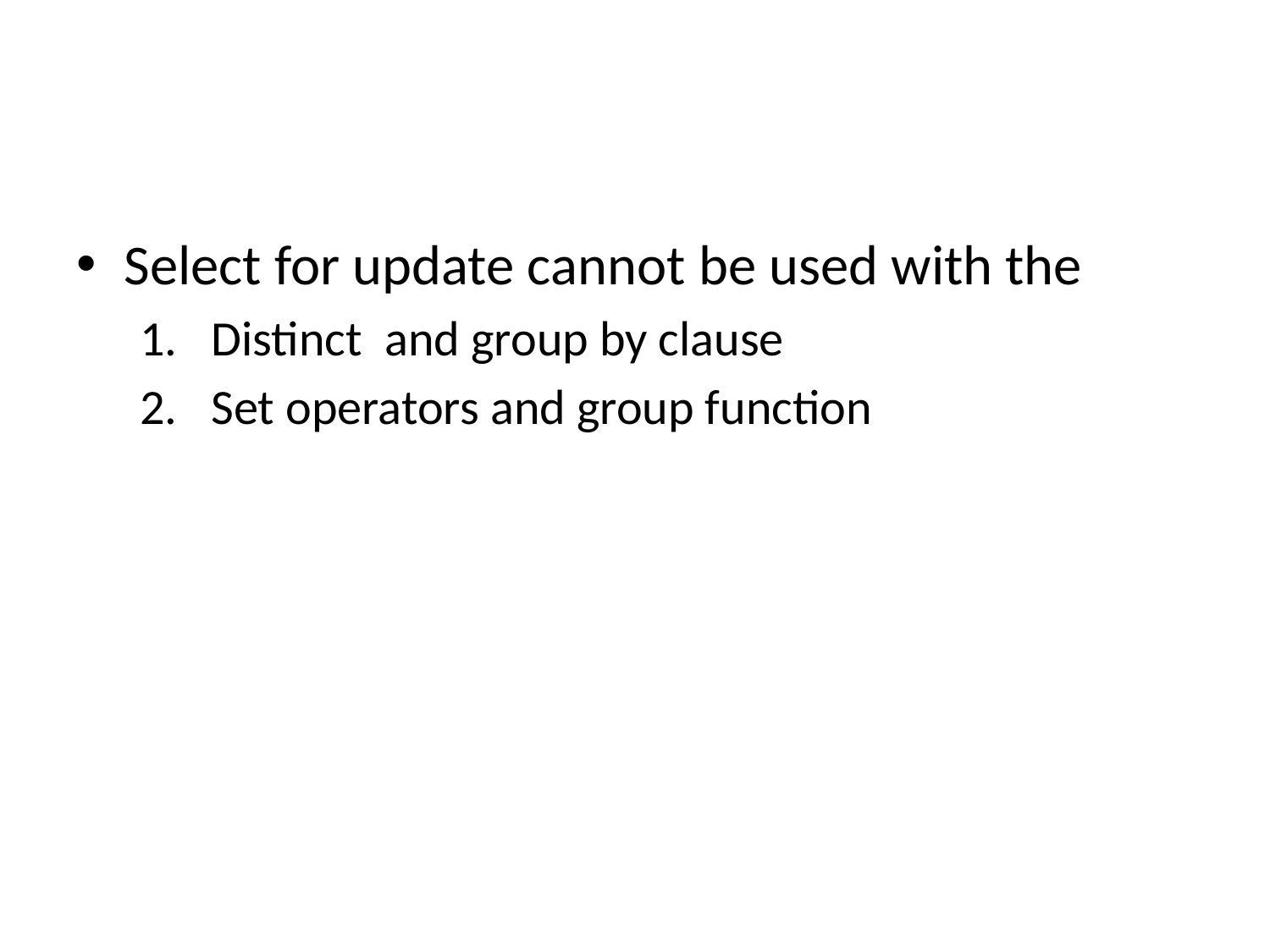

#
Select for update cannot be used with the
Distinct  and group by clause
Set operators and group function